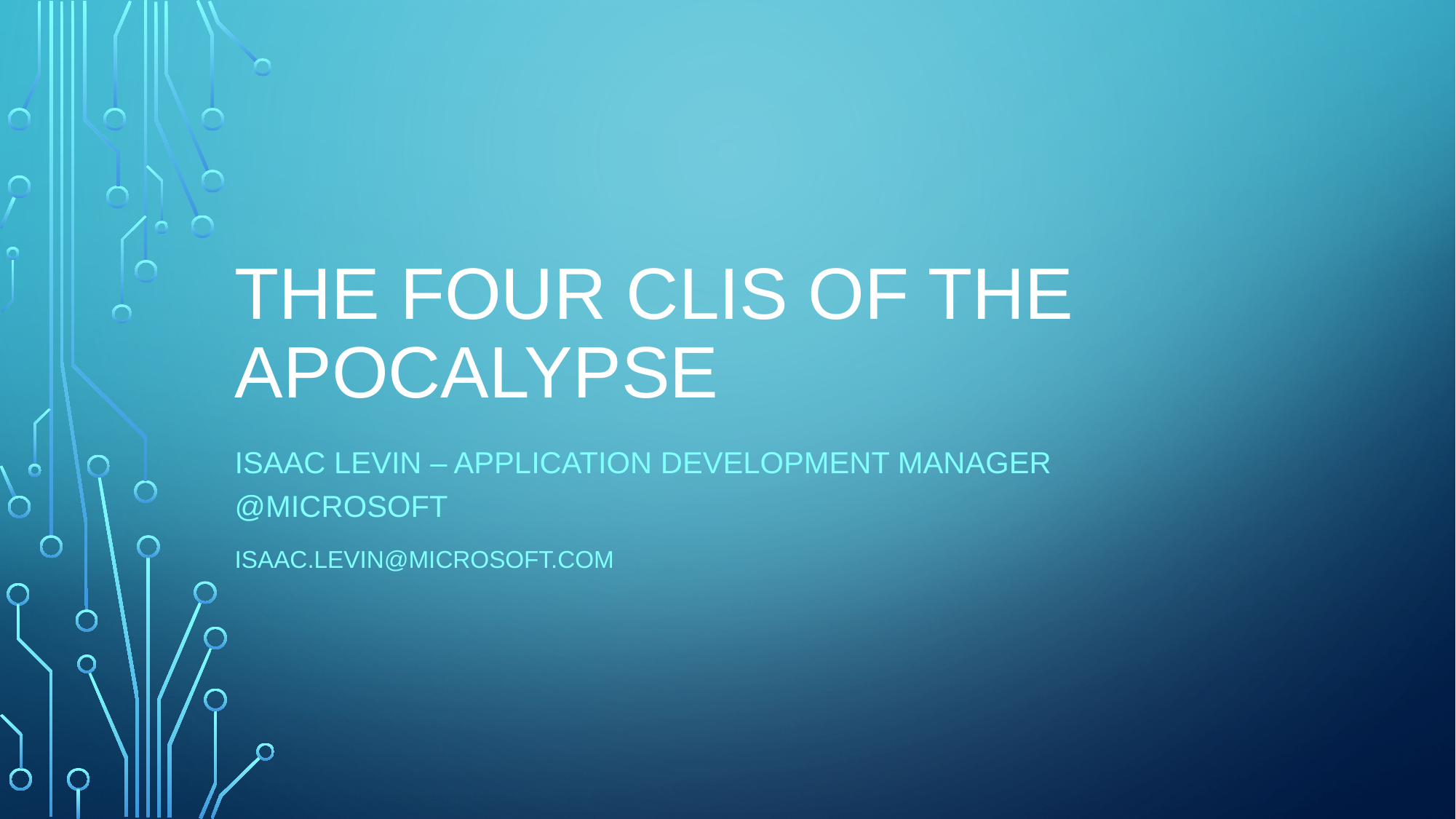

# The four clis of the apocalypse
Isaac Levin – application development manager @Microsoft
Isaac.Levin@microsoft.com